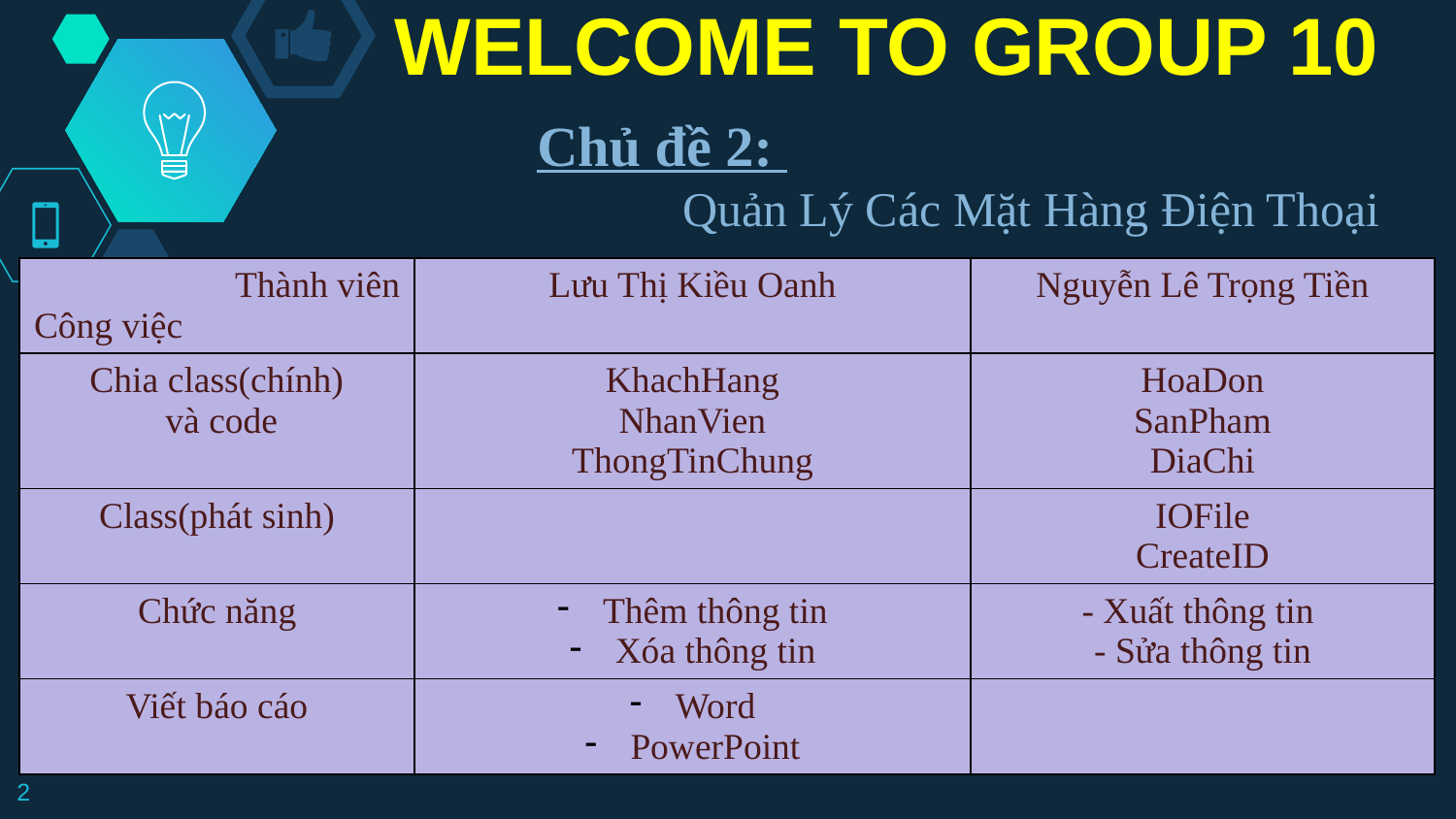

# WELCOME TO GROUP 10
Chủ đề 2:
	Quản Lý Các Mặt Hàng Điện Thoại
| Thành viên Công việc | Lưu Thị Kiều Oanh | Nguyễn Lê Trọng Tiền |
| --- | --- | --- |
| Chia class(chính) và code | KhachHang NhanVien ThongTinChung | HoaDon SanPham DiaChi |
| Class(phát sinh) |  | IOFile CreateID |
| Chức năng | Thêm thông tin Xóa thông tin | - Xuất thông tin - Sửa thông tin |
| Viết báo cáo | Word PowerPoint |  |
2